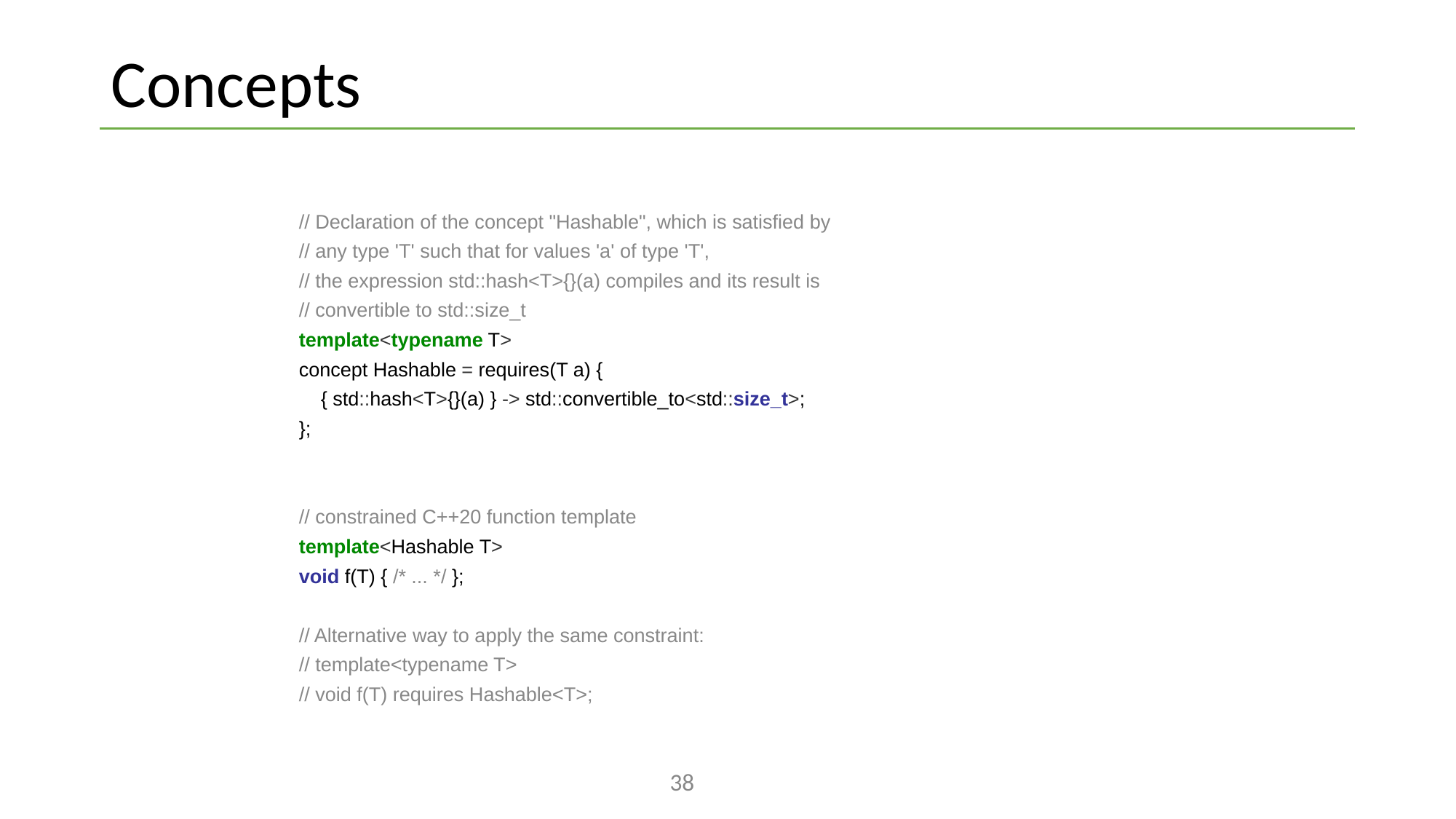

# Concepts
// Declaration of the concept "Hashable", which is satisfied by
// any type 'T' such that for values 'a' of type 'T',
// the expression std::hash<T>{}(a) compiles and its result is
// convertible to std::size_t
template<typename T>
concept Hashable = requires(T a) {
    { std::hash<T>{}(a) } -> std::convertible_to<std::size_t>;
};

// constrained C++20 function template
template<Hashable T>
void f(T) { /* ... */ };

// Alternative way to apply the same constraint:
// template<typename T>
// void f(T) requires Hashable<T>;

38